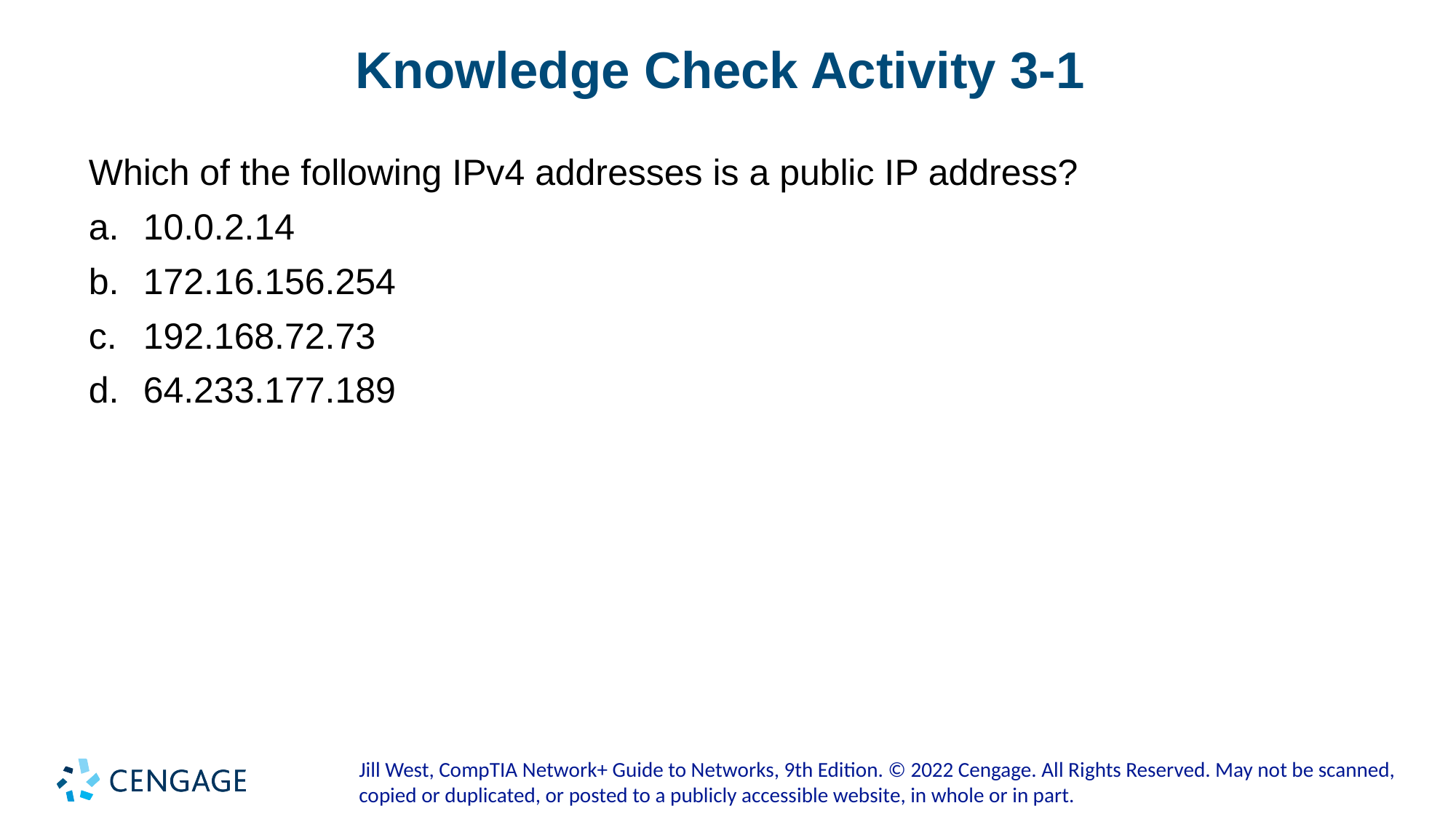

# Knowledge Check Activity 3-1
Which of the following IPv4 addresses is a public IP address?
10.0.2.14
172.16.156.254
192.168.72.73
64.233.177.189